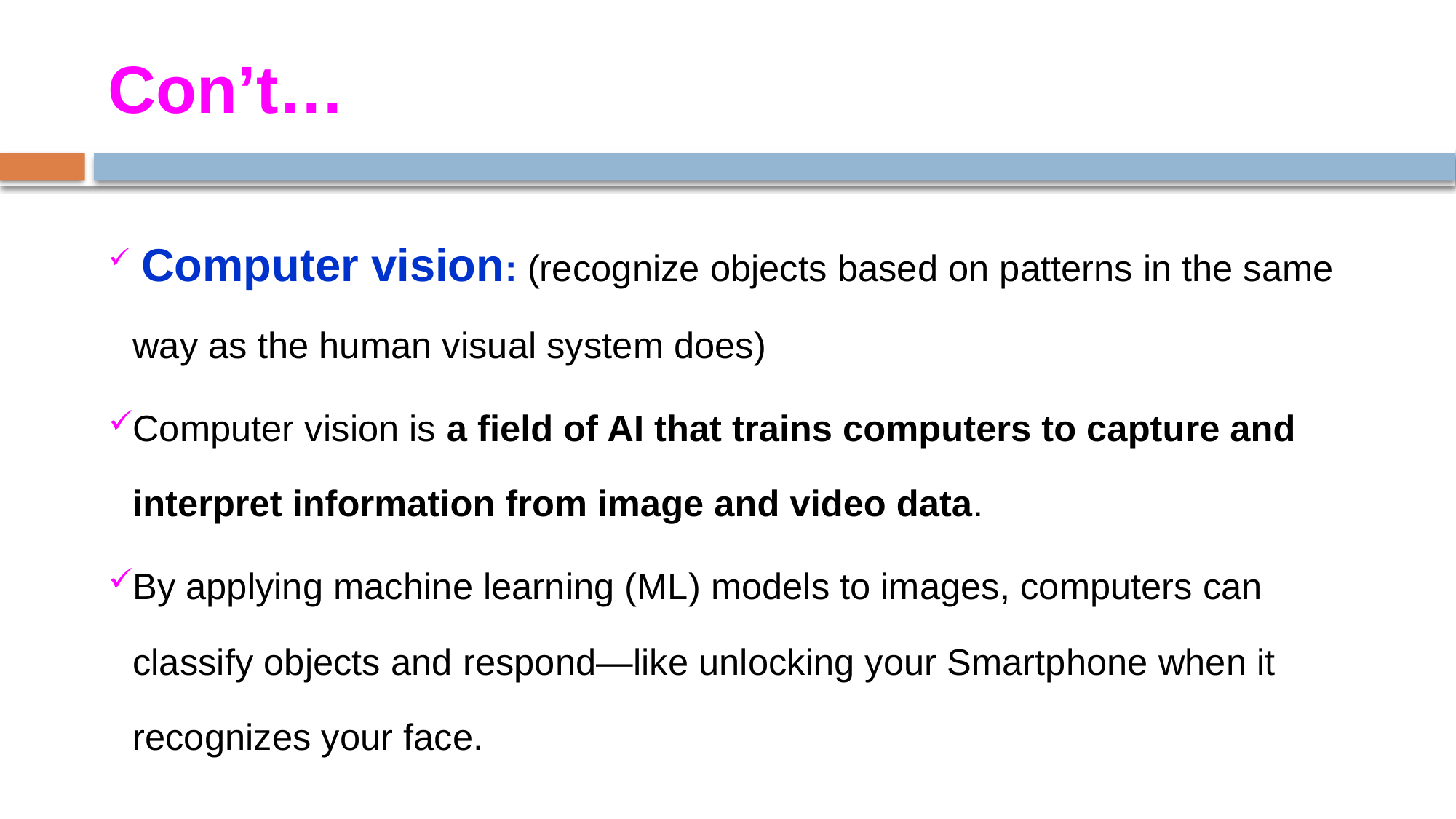

# Con’t…
 Computer vision: (recognize objects based on patterns in the same way as the human visual system does)
Computer vision is a field of AI that trains computers to capture and interpret information from image and video data.
By applying machine learning (ML) models to images, computers can classify objects and respond—like unlocking your Smartphone when it recognizes your face.